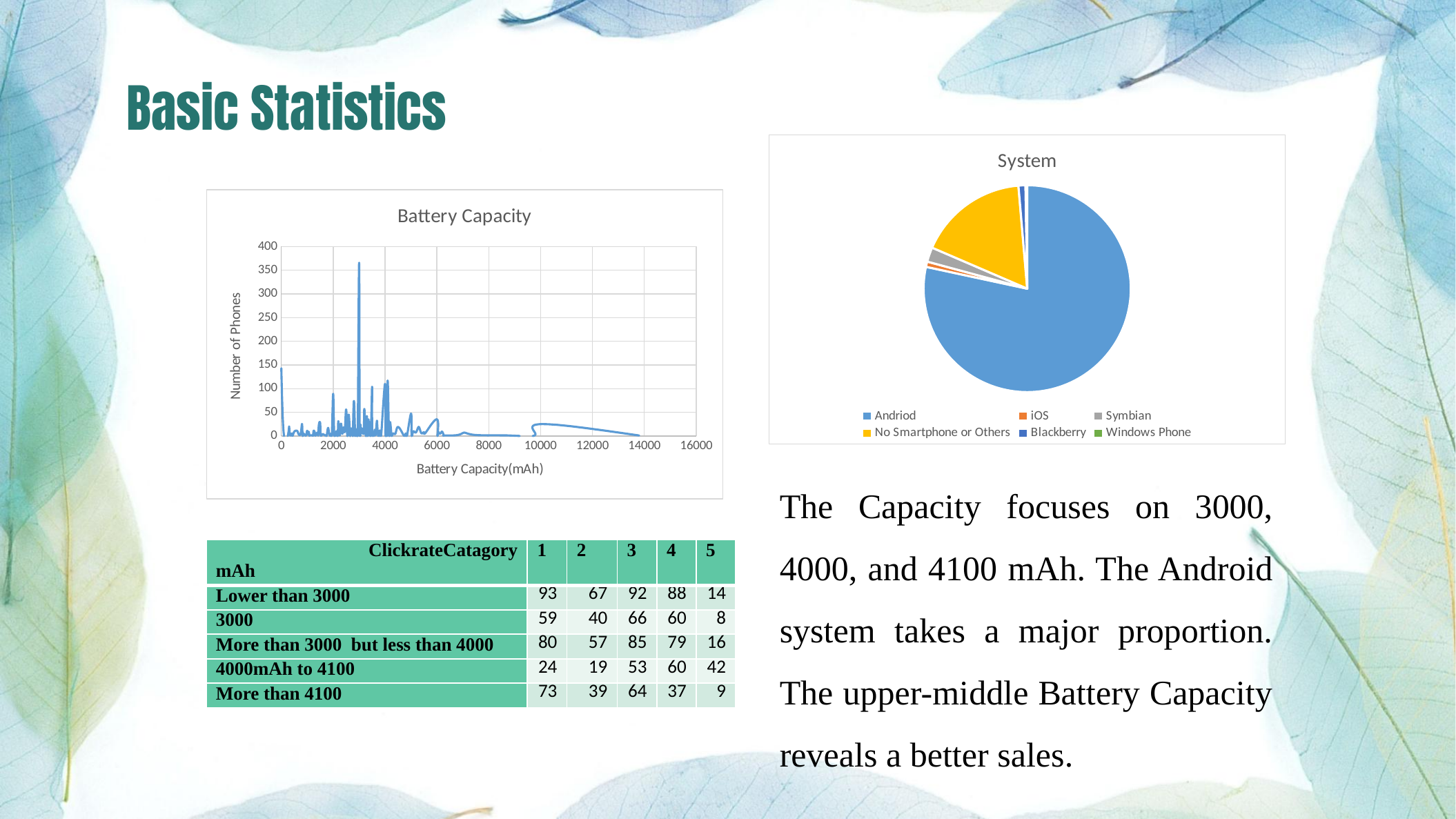

Basic Statistics

### Chart: System

| Category |  |
|---|---|
| Andriod | 1795.0 |
| iOS | 19.0 |
| Symbian | 52.0 |
| No Smartphone or Others | 393.0 |
| Blackberry | 25.0 |
| Windows Phone | 6.0 |

### Chart: Battery Capacity

| Category |  |
|---|---|
The Capacity focuses on 3000, 4000, and 4100 mAh. The Android system takes a major proportion. The upper-middle Battery Capacity reveals a better sales.
| ClickrateCatagory mAh | 1 | 2 | 3 | 4 | 5 |
| --- | --- | --- | --- | --- | --- |
| Lower than 3000 | 93 | 67 | 92 | 88 | 14 |
| 3000 | 59 | 40 | 66 | 60 | 8 |
| More than 3000 but less than 4000 | 80 | 57 | 85 | 79 | 16 |
| 4000mAh to 4100 | 24 | 19 | 53 | 60 | 42 |
| More than 4100 | 73 | 39 | 64 | 37 | 9 |